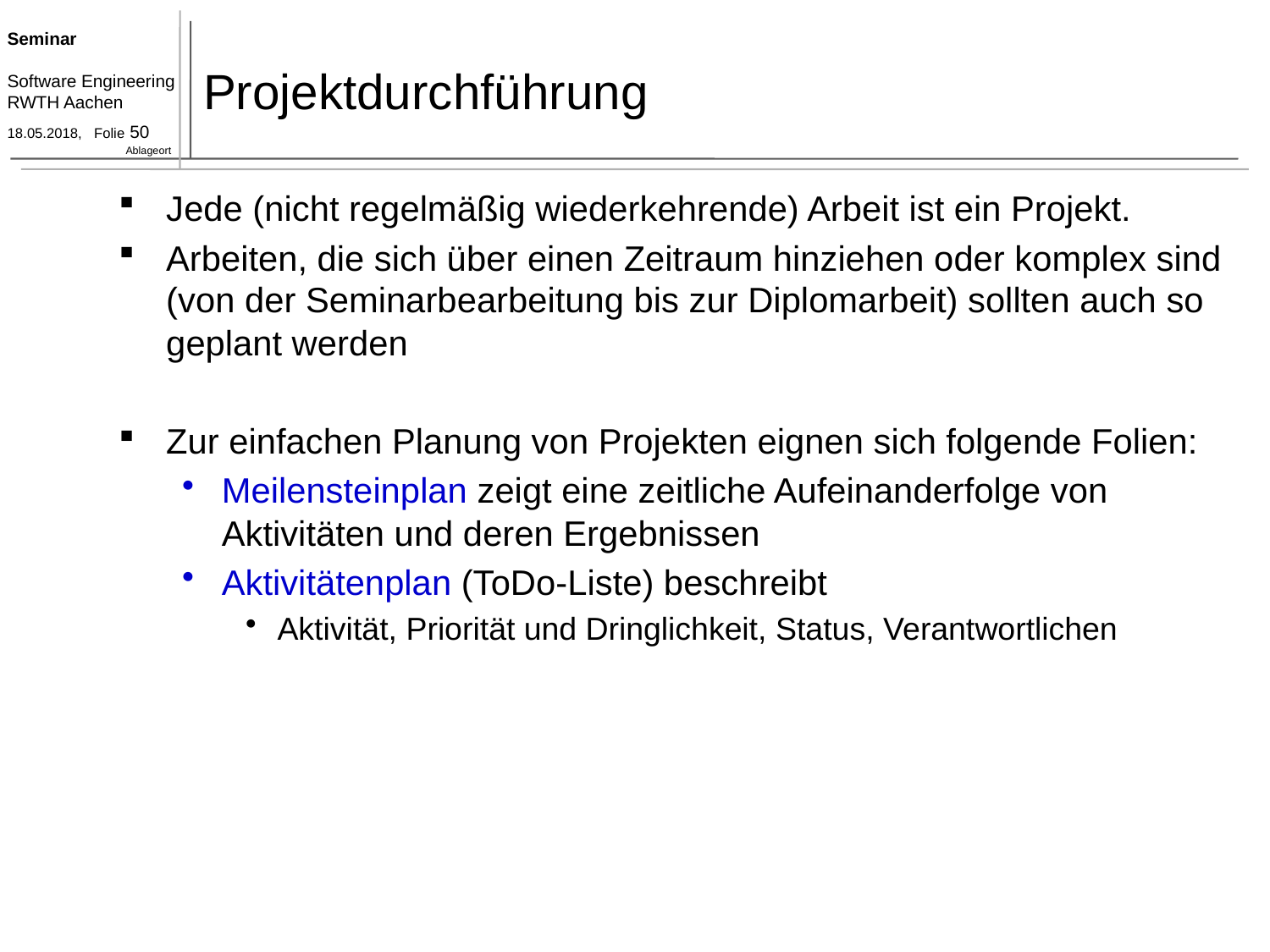

# Projektdurchführung
Jede (nicht regelmäßig wiederkehrende) Arbeit ist ein Projekt.
Arbeiten, die sich über einen Zeitraum hinziehen oder komplex sind (von der Seminarbearbeitung bis zur Diplomarbeit) sollten auch so geplant werden

Zur einfachen Planung von Projekten eignen sich folgende Folien:
Meilensteinplan zeigt eine zeitliche Aufeinanderfolge von Aktivitäten und deren Ergebnissen
Aktivitätenplan (ToDo-Liste) beschreibt
Aktivität, Priorität und Dringlichkeit, Status, Verantwortlichen